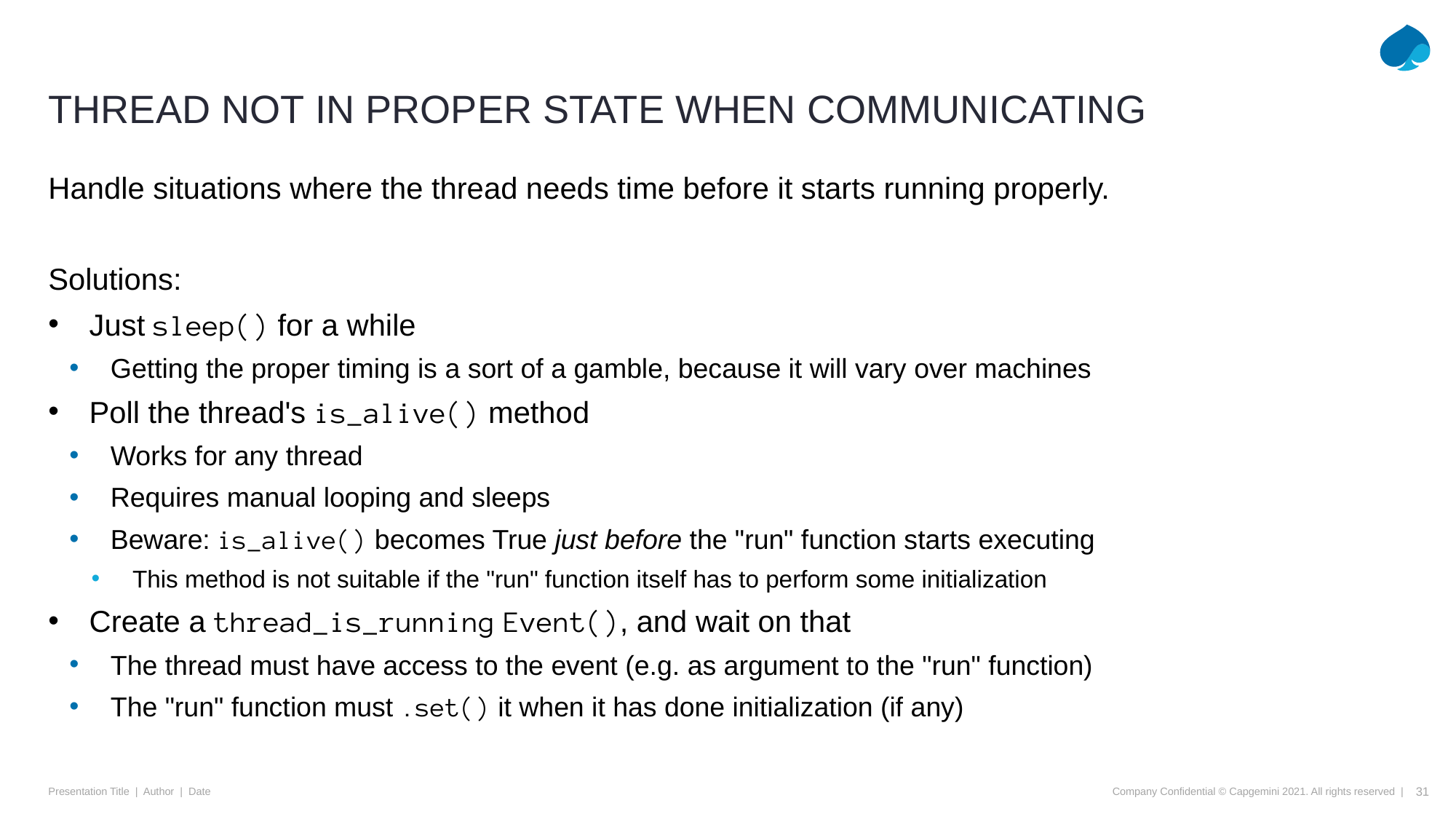

# Thread not in proper state when communicating
Handle situations where the thread needs time before it starts running properly.

Solutions:
Just sleep() for a while
Getting the proper timing is a sort of a gamble, because it will vary over machines
Poll the thread's is_alive() method
Works for any thread
Requires manual looping and sleeps
Beware: is_alive() becomes True just before the "run" function starts executing
This method is not suitable if the "run" function itself has to perform some initialization
Create a thread_is_running Event(), and wait on that
The thread must have access to the event (e.g. as argument to the "run" function)
The "run" function must .set() it when it has done initialization (if any)